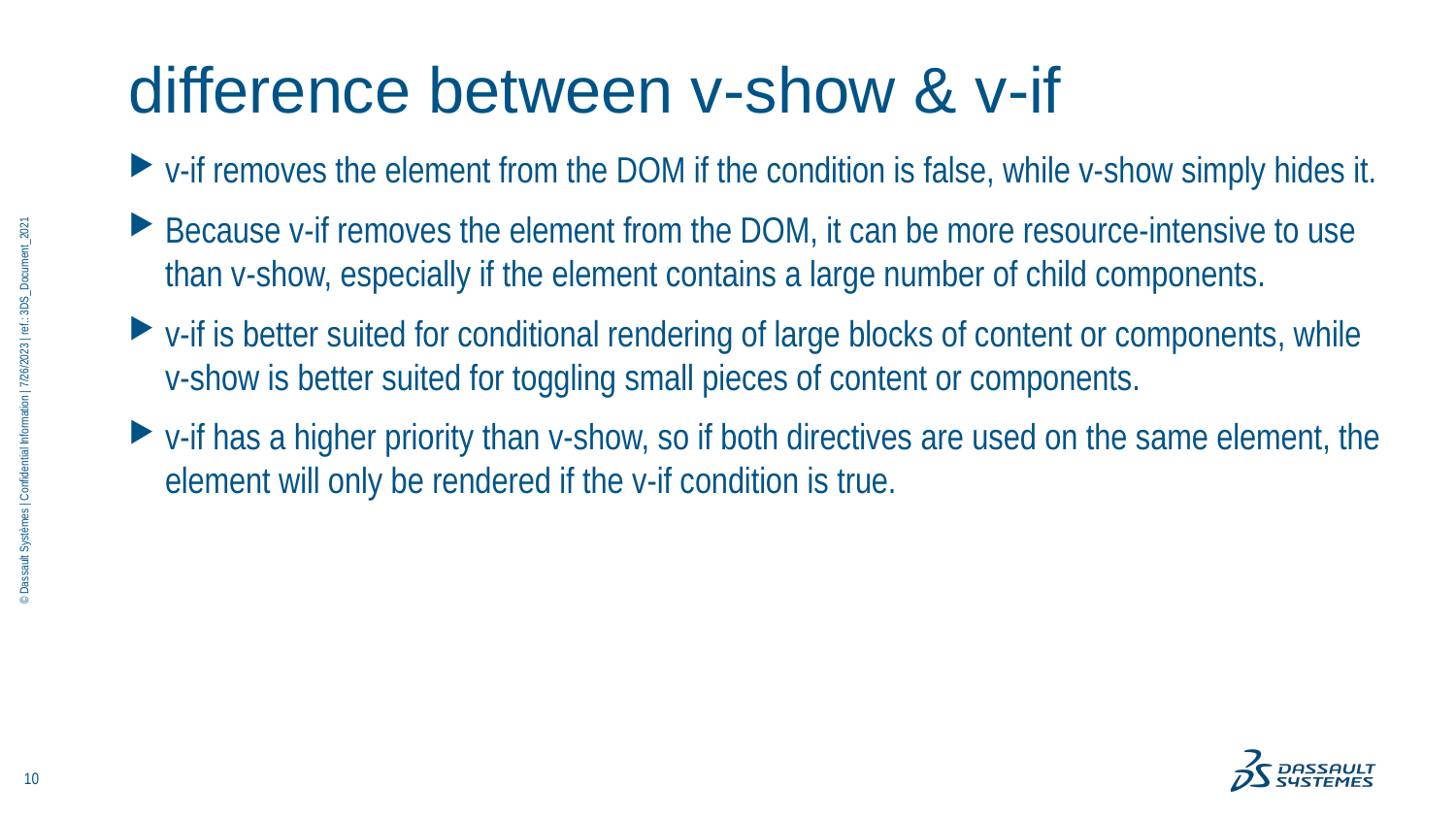

# difference between v-show & v-if
v-if removes the element from the DOM if the condition is false, while v-show simply hides it.
Because v-if removes the element from the DOM, it can be more resource-intensive to use than v-show, especially if the element contains a large number of child components.
v-if is better suited for conditional rendering of large blocks of content or components, while v-show is better suited for toggling small pieces of content or components.
v-if has a higher priority than v-show, so if both directives are used on the same element, the element will only be rendered if the v-if condition is true.